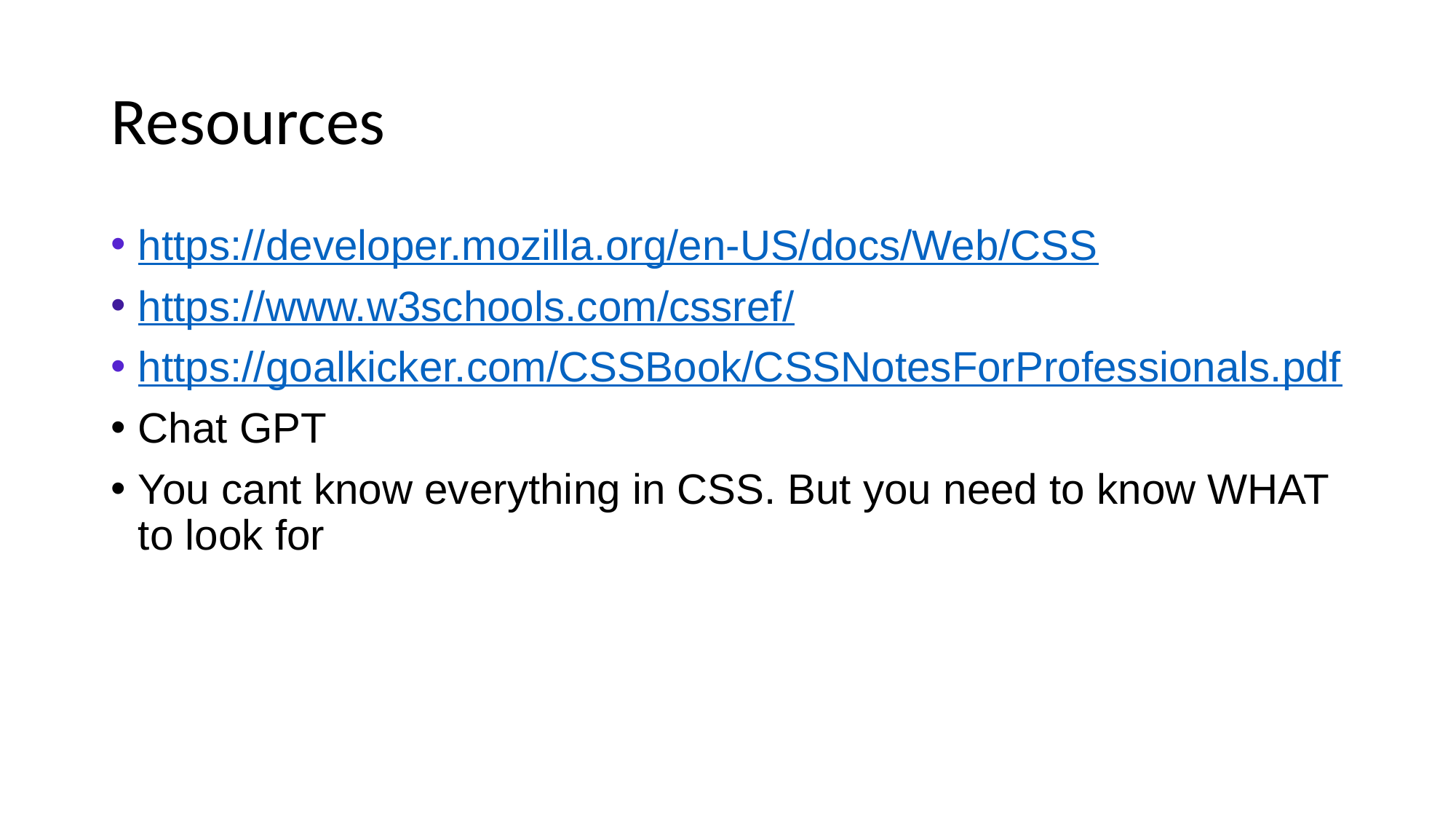

# Resources
https://developer.mozilla.org/en-US/docs/Web/CSS
https://www.w3schools.com/cssref/
https://goalkicker.com/CSSBook/CSSNotesForProfessionals.pdf
Chat GPT
You cant know everything in CSS. But you need to know WHAT to look for